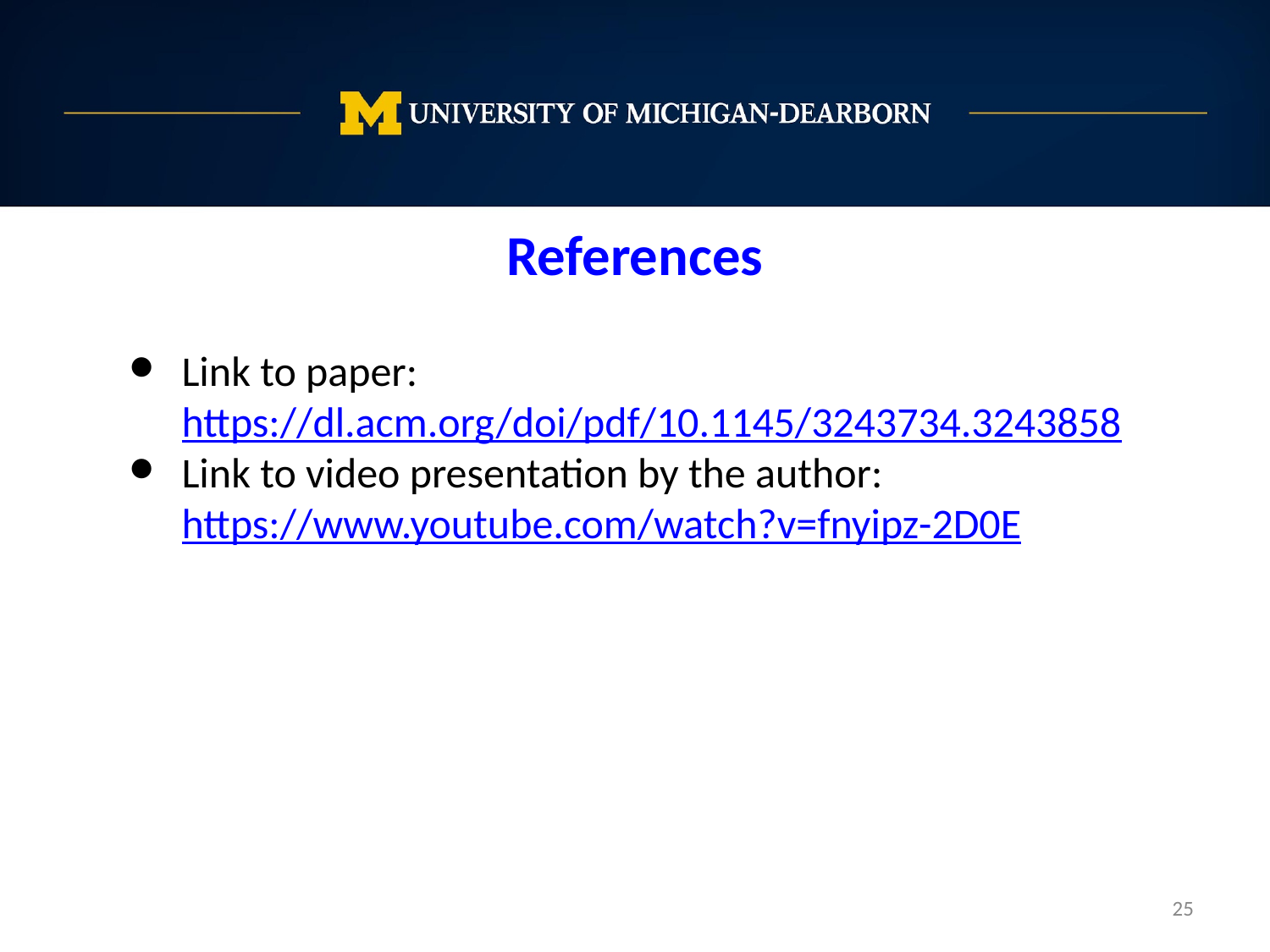

References
Link to paper: https://dl.acm.org/doi/pdf/10.1145/3243734.3243858
Link to video presentation by the author: https://www.youtube.com/watch?v=fnyipz-2D0E

25